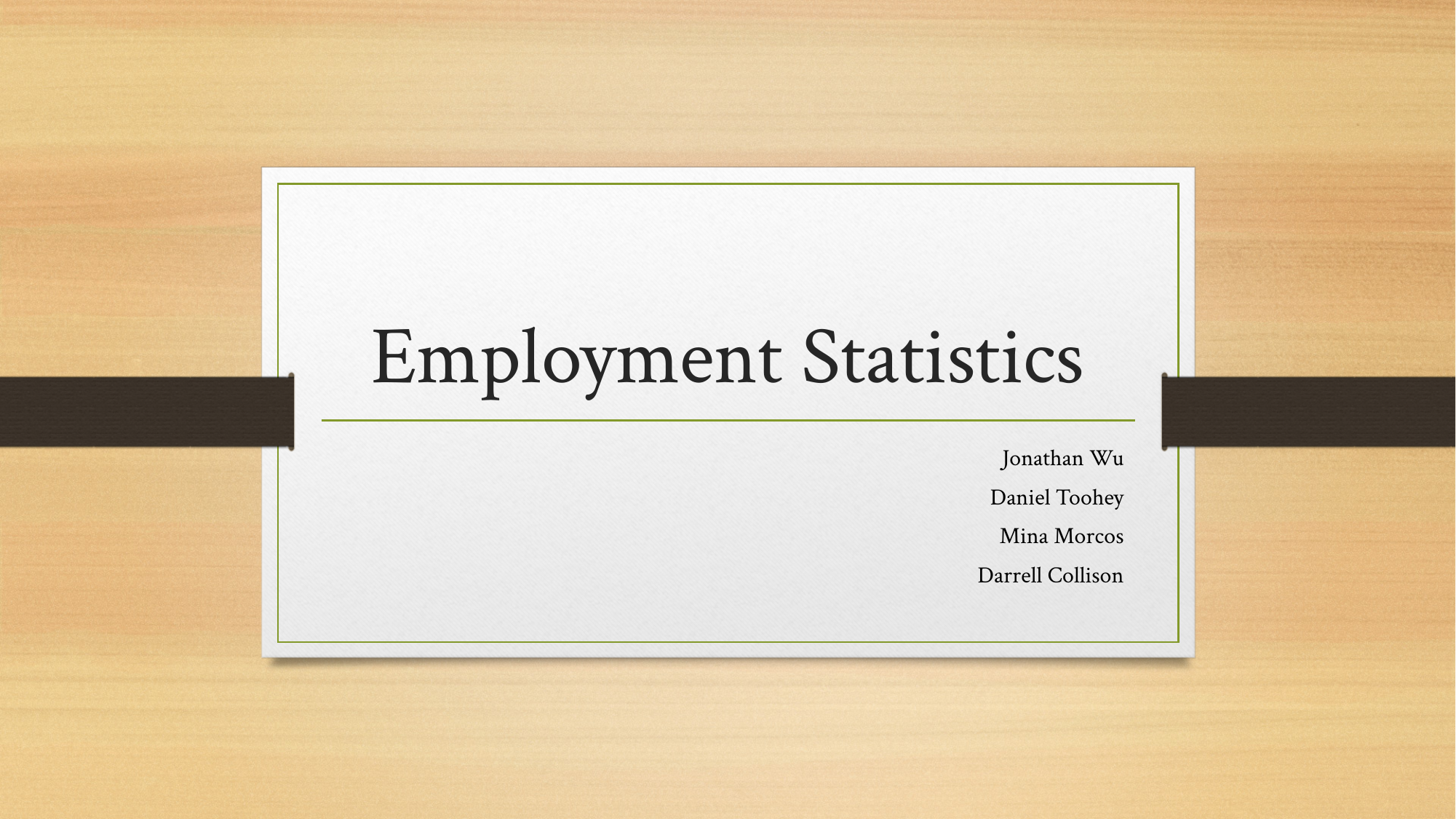

# Employment Statistics
Jonathan Wu
Daniel Toohey
Mina Morcos
Darrell Collison